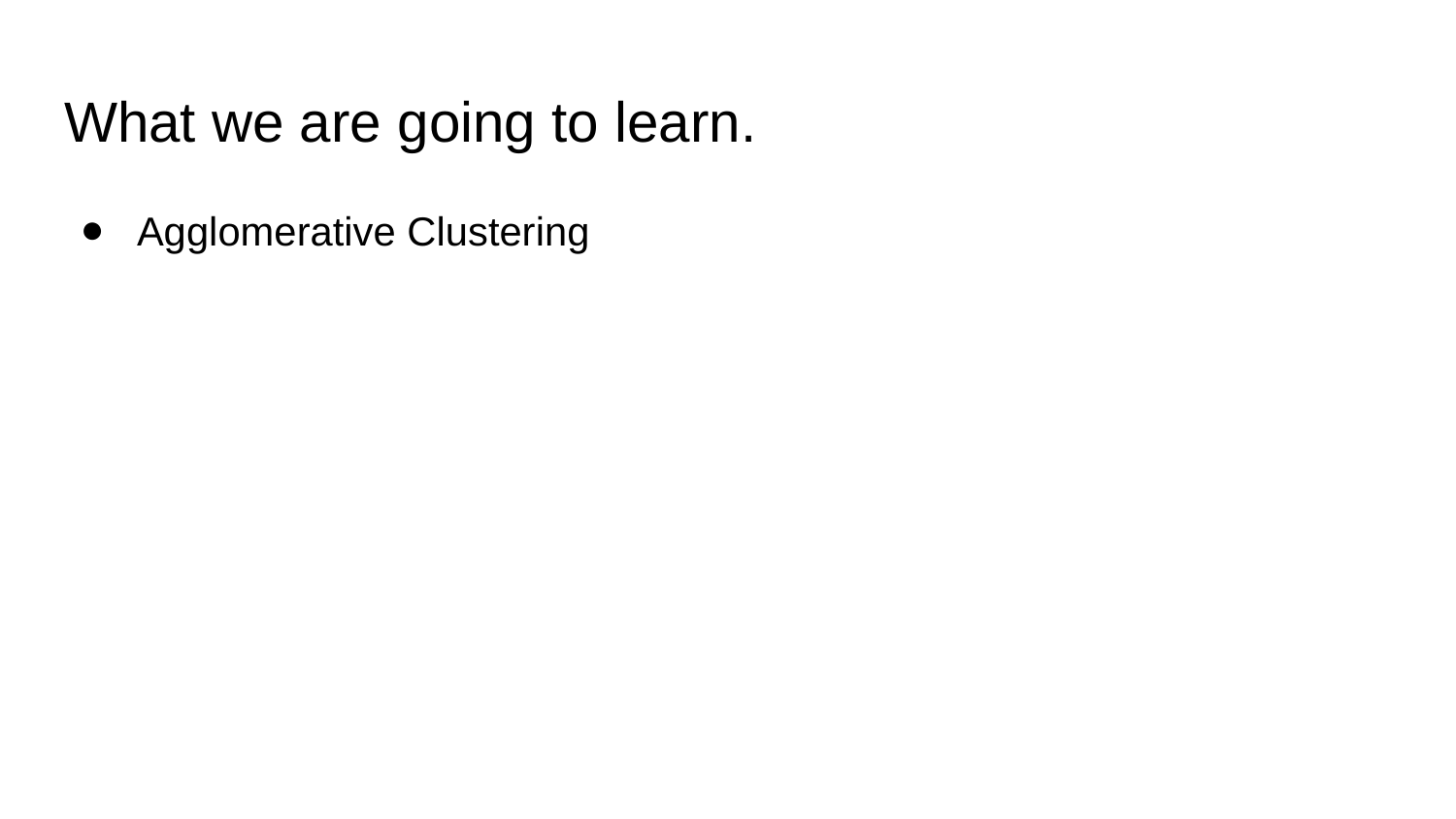

# What we are going to learn.
Agglomerative Clustering